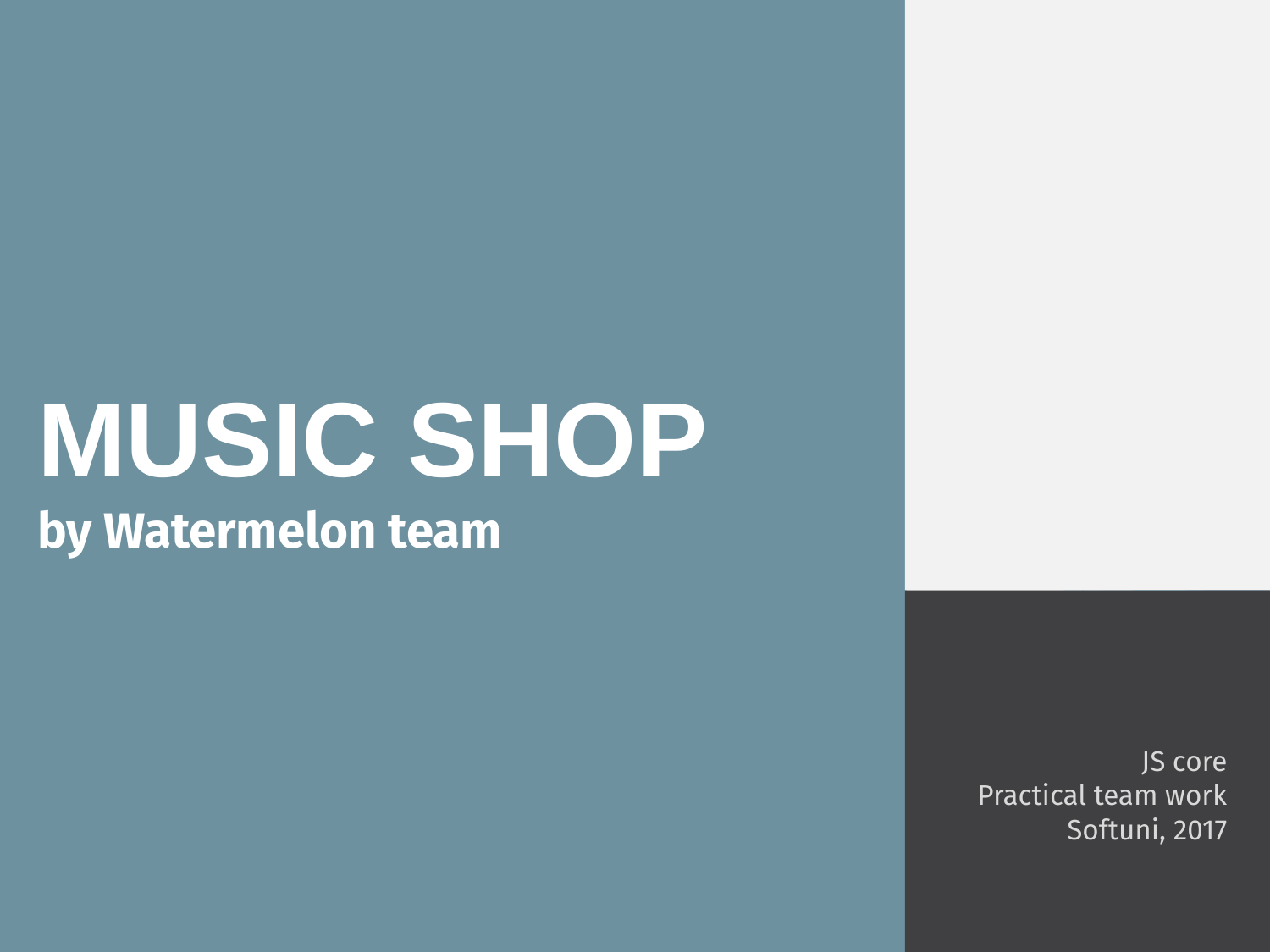

MUSIC SHOP
by Watermelon team

JS core
 Practical team work
Softuni, 2017